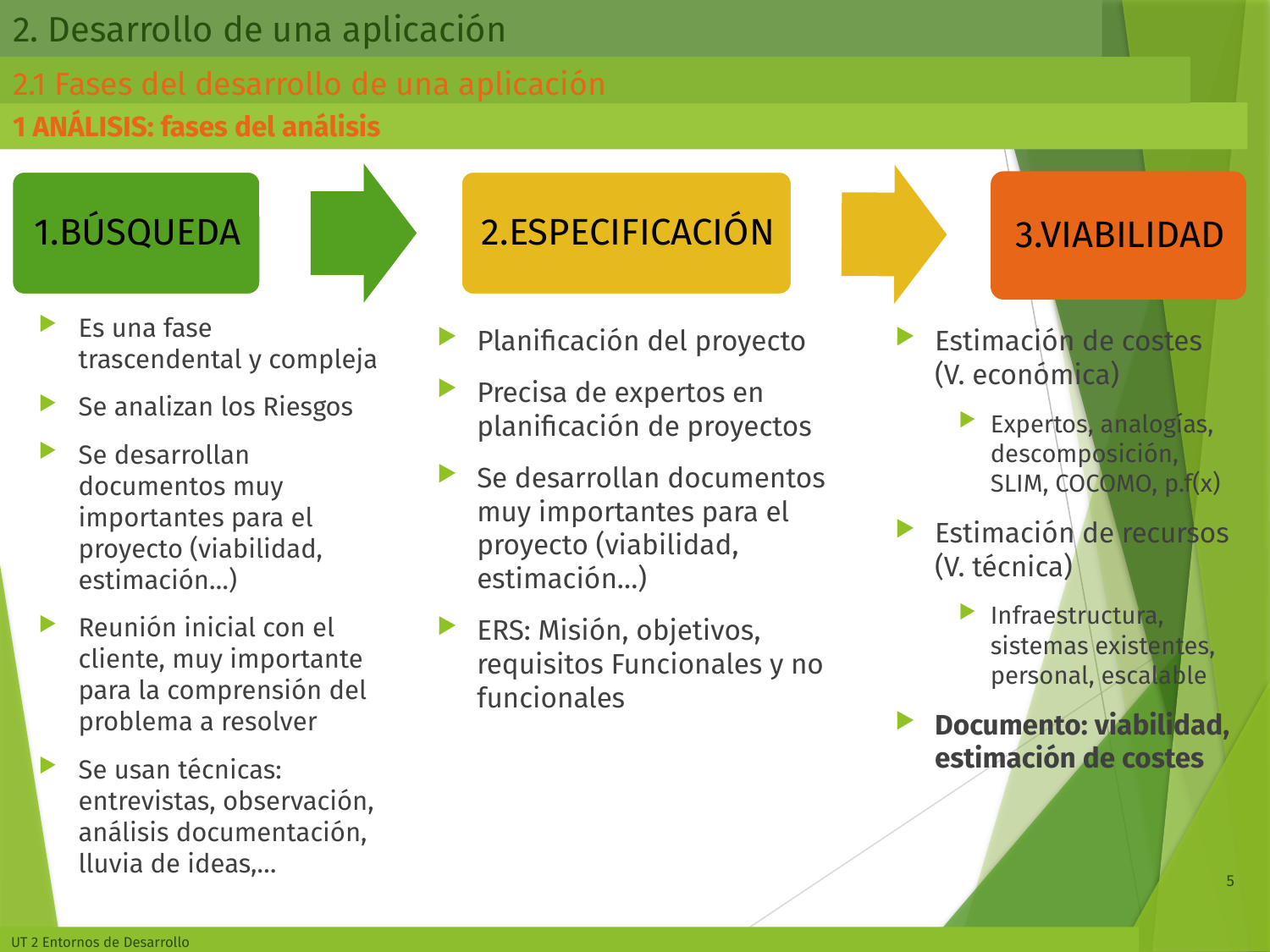

# 2. Desarrollo de una aplicación
2.1 Fases del desarrollo de una aplicación

1 ANÁLISIS: fases del análisis
1.BÚSQUEDA

2.ESPECIFICACIÓN

3.VIABILIDAD
Es una fase trascendental y compleja
Se analizan los Riesgos
Se desarrollan documentos muy importantes para el proyecto (viabilidad, estimación…)
Reunión inicial con el cliente, muy importante para la comprensión del problema a resolver
Se usan técnicas: entrevistas, observación, análisis documentación, lluvia de ideas,…
Estimación de costes (V. económica)
Expertos, analogías, descomposición, SLIM, COCOMO, p.f(x)
Estimación de recursos (V. técnica)
Infraestructura, sistemas existentes, personal, escalable
Documento: viabilidad, estimación de costes
Planificación del proyecto
Precisa de expertos en planificación de proyectos
Se desarrollan documentos muy importantes para el proyecto (viabilidad, estimación…)
ERS: Misión, objetivos, requisitos Funcionales y no funcionales
5